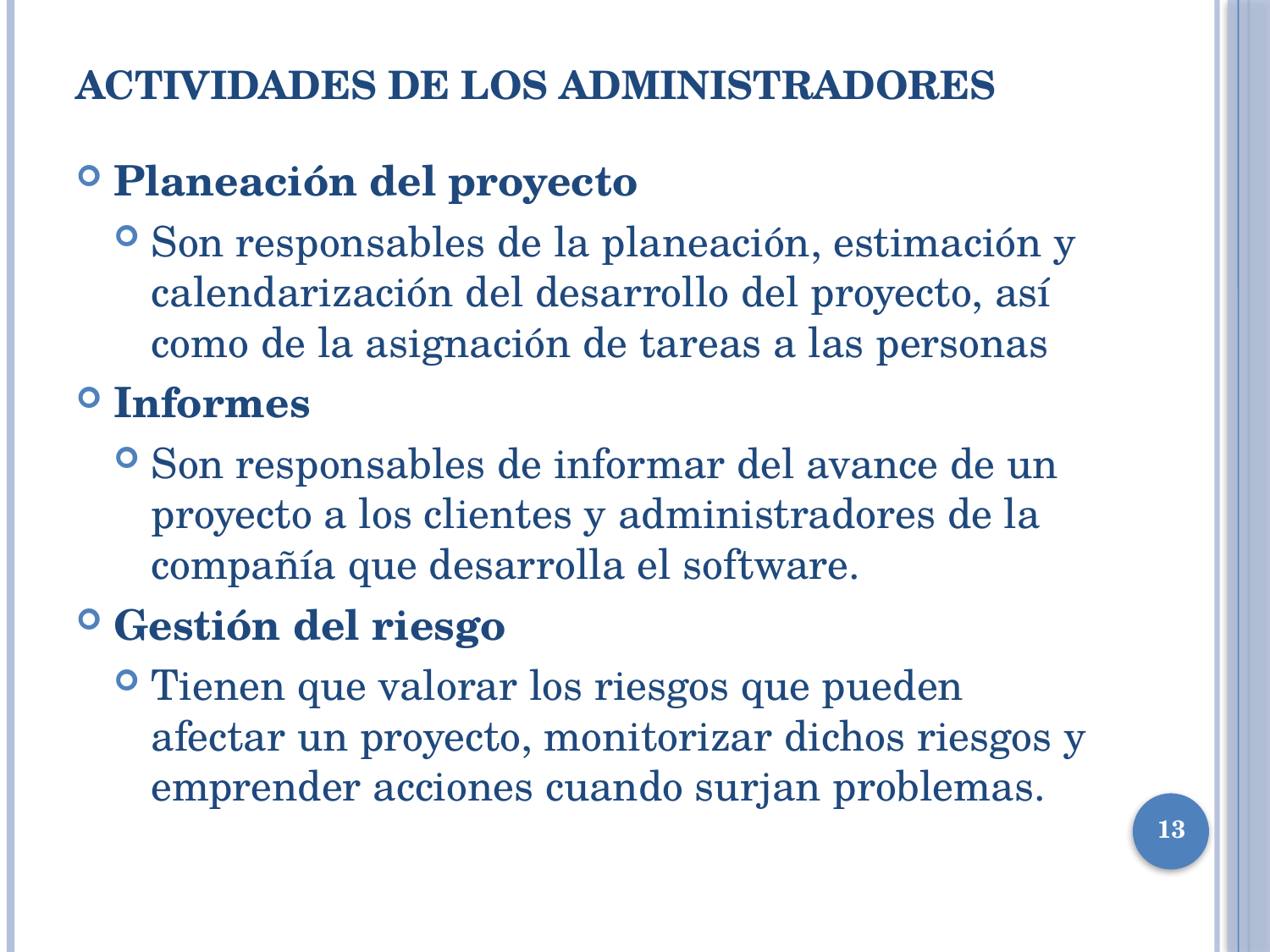

# Actividades de los administradores
Planeación del proyecto
Son responsables de la planeación, estimación y calendarización del desarrollo del proyecto, así como de la asignación de tareas a las personas
Informes
Son responsables de informar del avance de un proyecto a los clientes y administradores de la compañía que desarrolla el software.
Gestión del riesgo
Tienen que valorar los riesgos que pueden afectar un proyecto, monitorizar dichos riesgos y emprender acciones cuando surjan problemas.
13